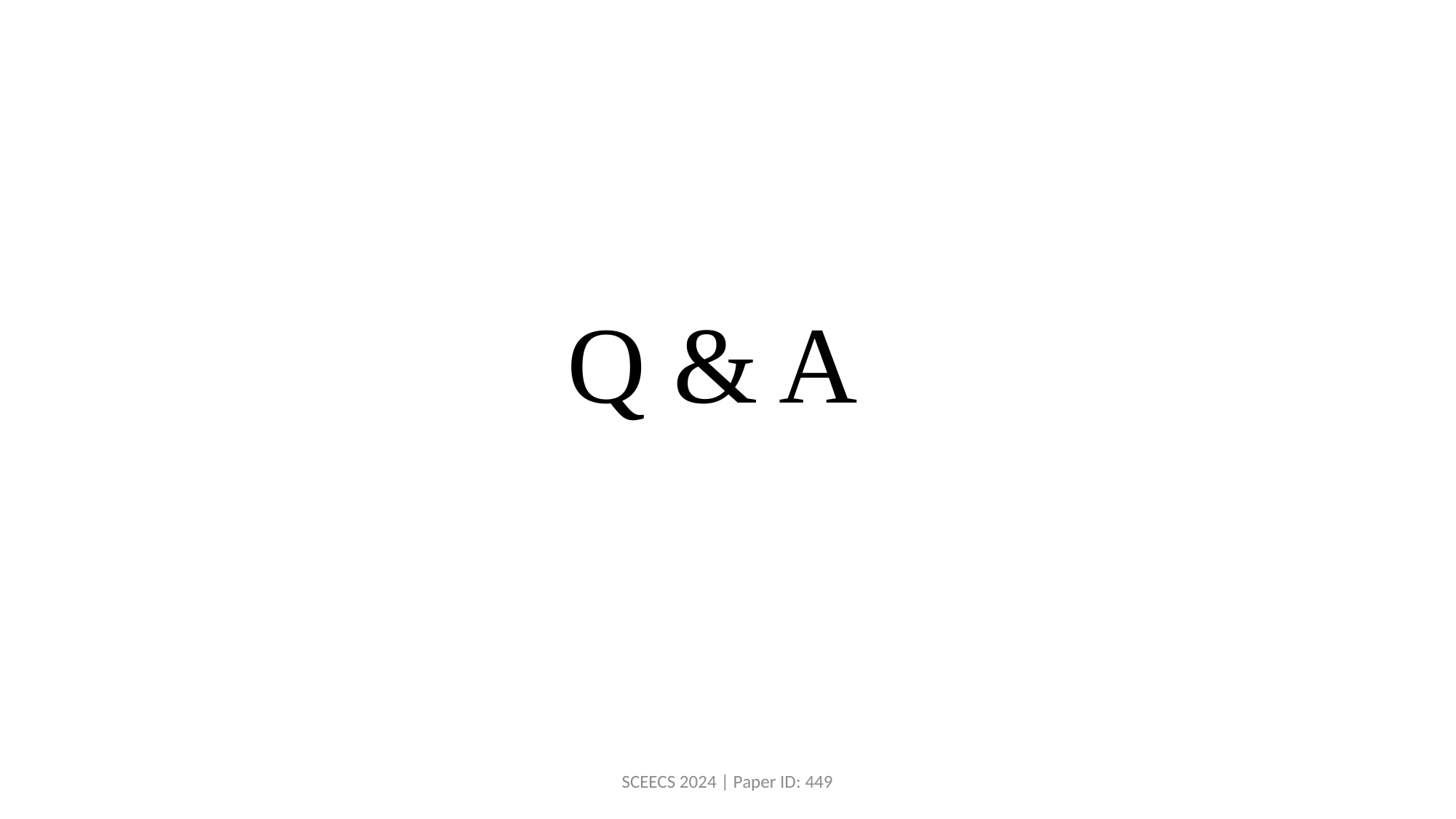

# Q & A
SCEECS 2024 | Paper ID: 449